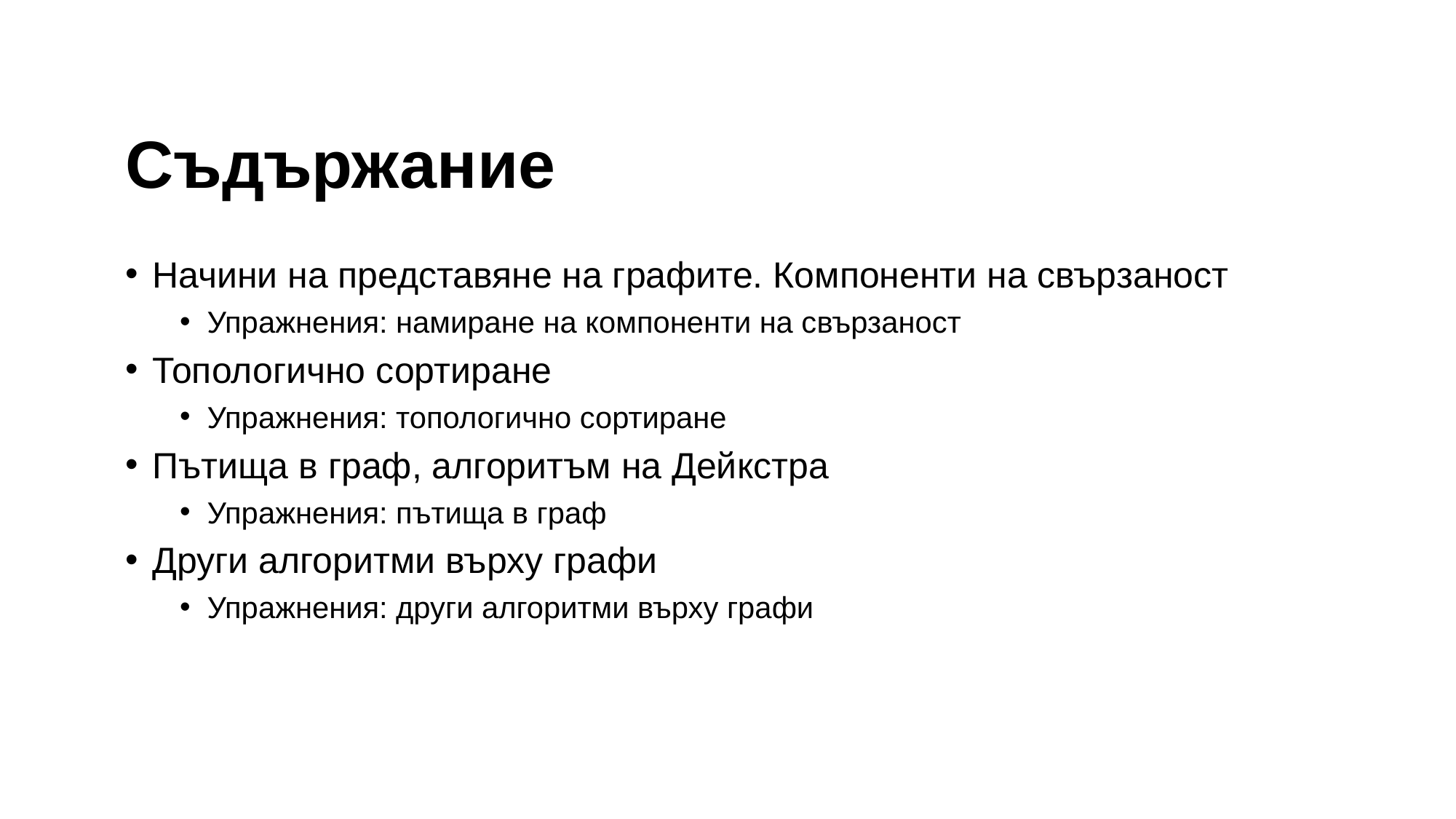

# Съдържание
Начини на представяне на графите. Компоненти на свързаност
Упражнения: намиране на компоненти на свързаност
Топологично сортиране
Упражнения: топологично сортиране
Пътища в граф, алгоритъм на Дейкстра
Упражнения: пътища в граф
Други алгоритми върху графи
Упражнения: други алгоритми върху графи